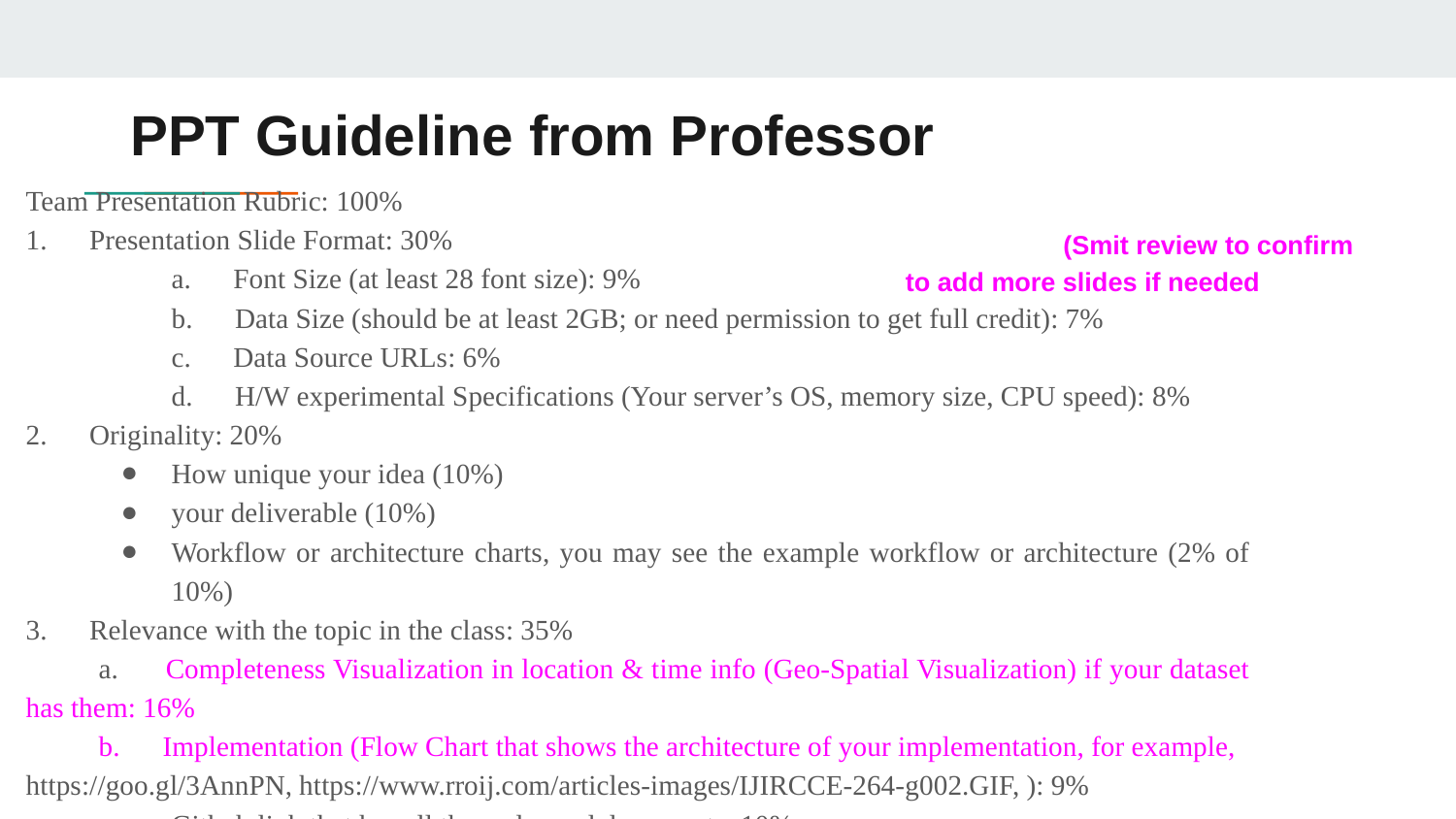

# PPT Guideline from Professor
          (Smit review to confirm to add more slides if needed
Team Presentation Rubric: 100%
1.      Presentation Slide Format: 30%
a.      Font Size (at least 28 font size): 9%
b.      Data Size (should be at least 2GB; or need permission to get full credit): 7%
c.      Data Source URLs: 6%
d.      H/W experimental Specifications (Your server’s OS, memory size, CPU speed): 8%
2.      Originality: 20%
How unique your idea (10%)
your deliverable (10%)
Workflow or architecture charts, you may see the example workflow or architecture (2% of 10%)
3.      Relevance with the topic in the class: 35%
a.      Completeness Visualization in location & time info (Geo-Spatial Visualization) if your dataset has them: 16%
b.      Implementation (Flow Chart that shows the architecture of your implementation, for example,   https://goo.gl/3AnnPN, https://www.rroij.com/articles-images/IJIRCCE-264-g002.GIF, ): 9%
c.	Github link that has all the codes and documents: 10%
4.      Communicate with the instructor about the topic to get approval about the topic: 15%